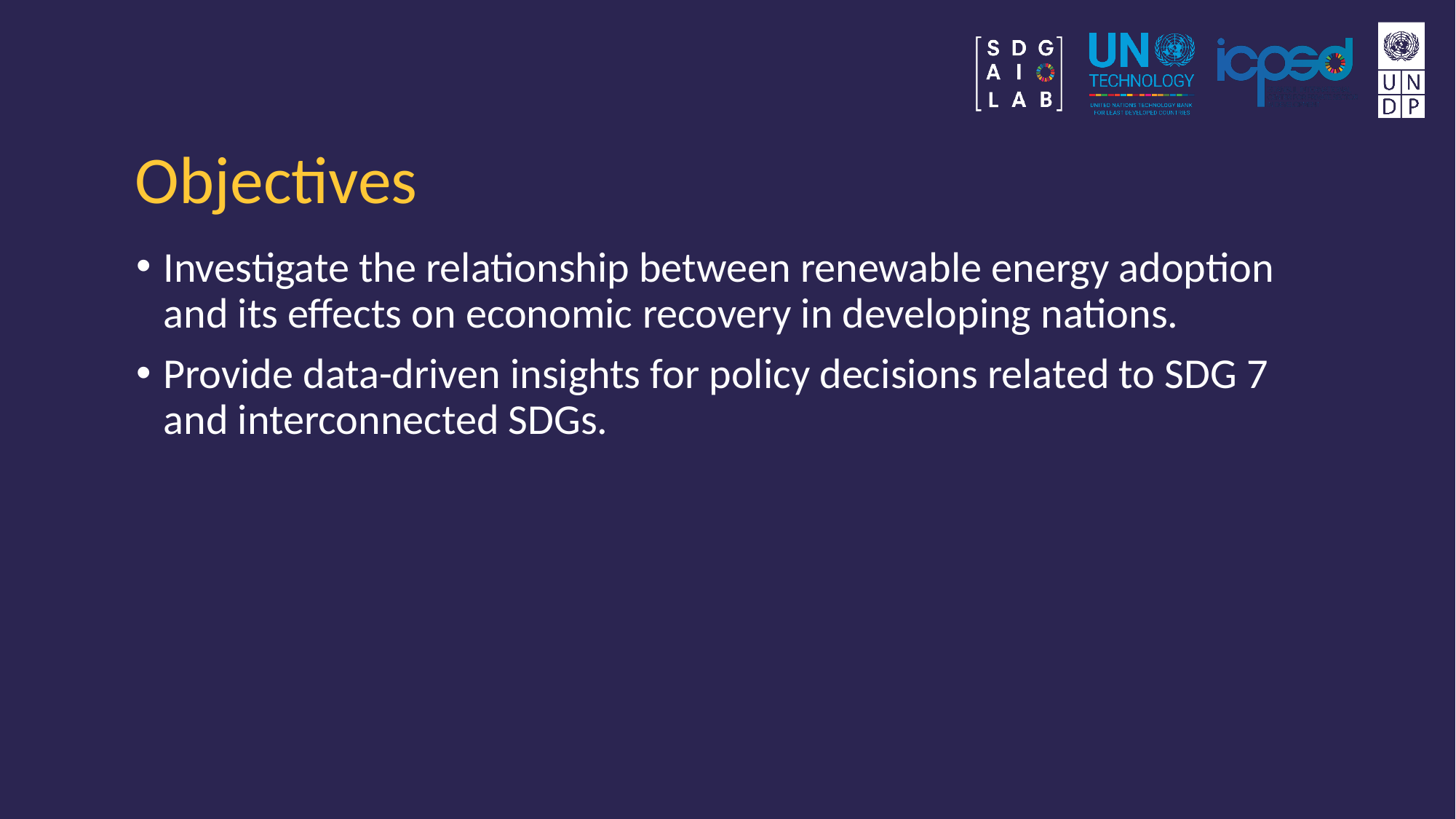

# Objectives
Investigate the relationship between renewable energy adoption and its effects on economic recovery in developing nations.
Provide data-driven insights for policy decisions related to SDG 7 and interconnected SDGs.